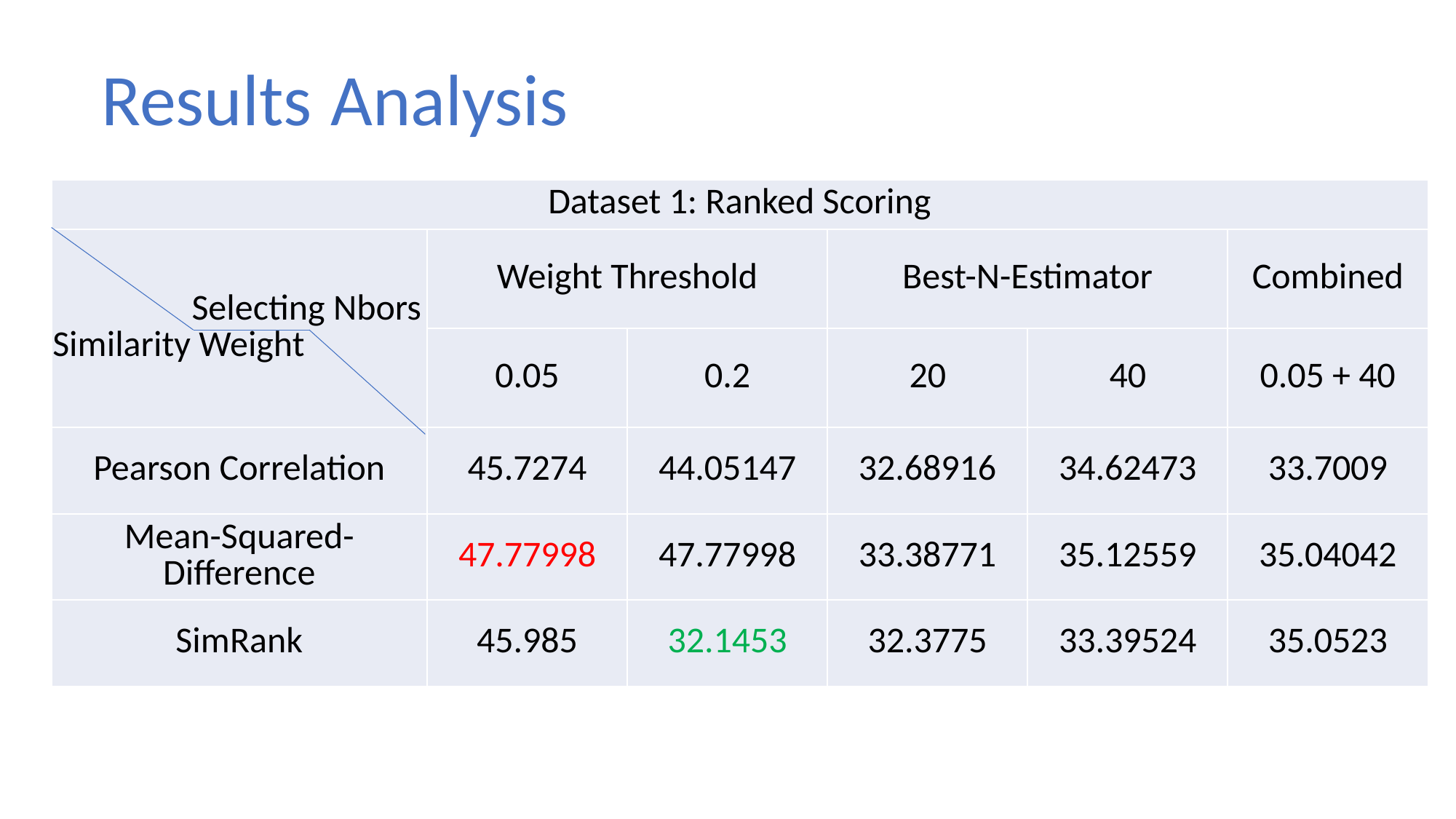

Results Analysis
| Dataset 1: Ranked Scoring |  |  |  |  |  |
| --- | --- | --- | --- | --- | --- |
| Selecting Nbors Similarity Weight | Weight Threshold |  | Best-N-Estimator |  | Combined |
|  | 0.05 | 0.2 | 20 | 40 | 0.05 + 40 |
| Pearson Correlation | 45.7274 | 44.05147 | 32.68916 | 34.62473 | 33.7009 |
| Mean-Squared-Difference | 47.77998 | 47.77998 | 33.38771 | 35.12559 | 35.04042 |
| SimRank | 45.985 | 32.1453 | 32.3775 | 33.39524 | 35.0523 |